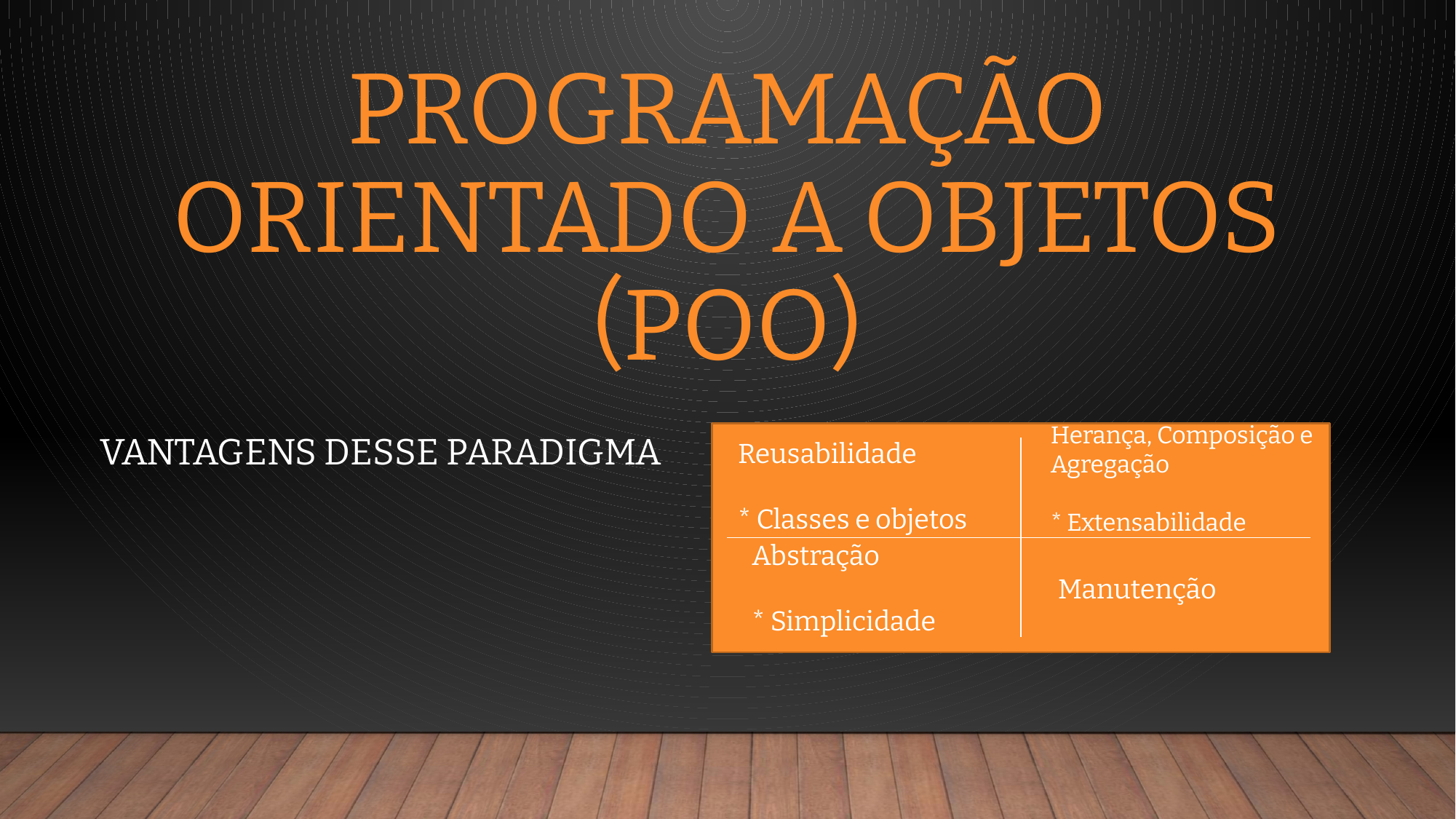

# Programação orientado a objetos (POO)
Herança, Composição e Agregação

* Extensabilidade
VANTAGENS DESSE PARADIGMA

Reusabilidade

* Classes e objetos
Abstração

* Simplicidade
Manutenção